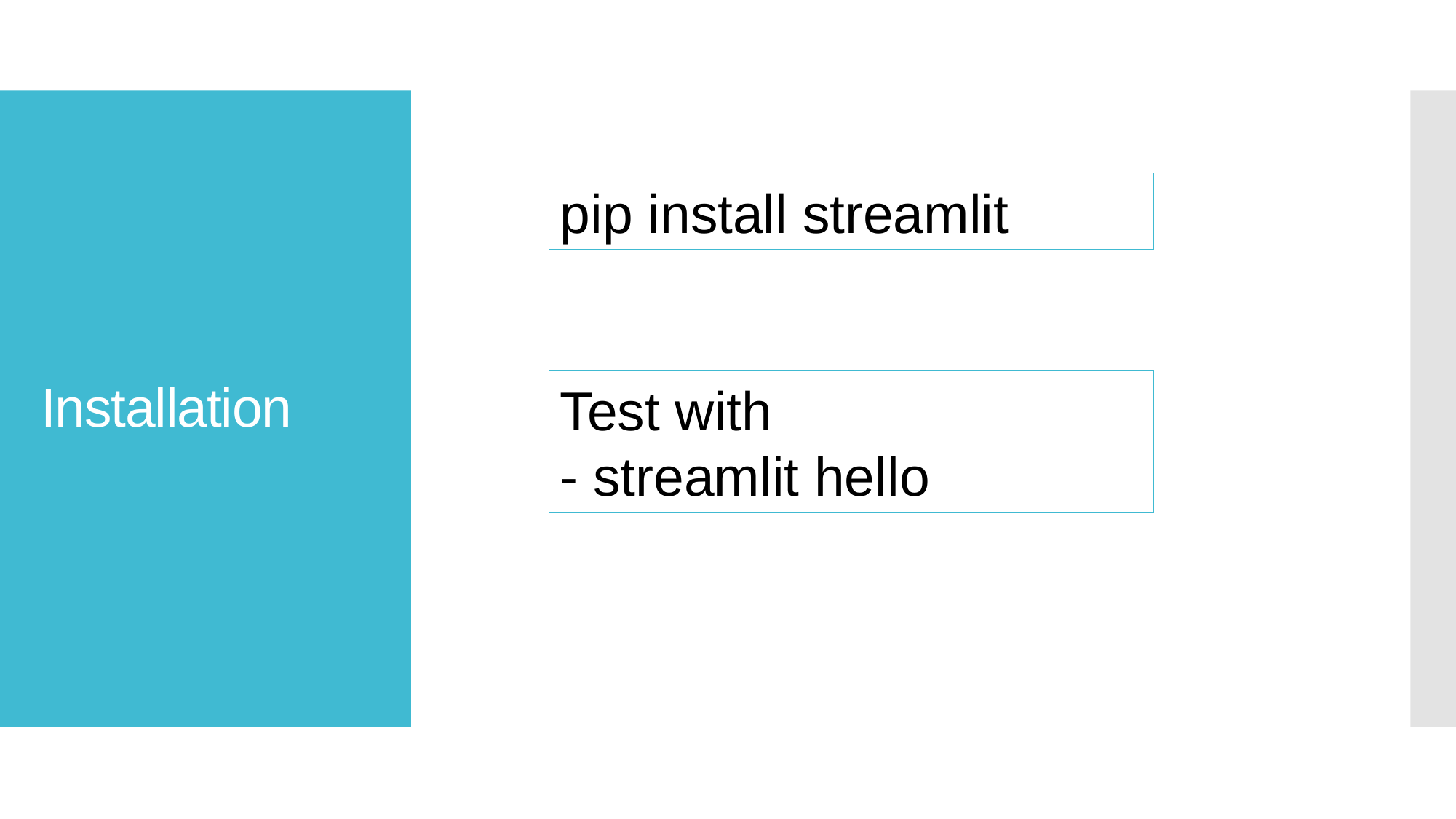

# Installation
pip install streamlit
Test with
- streamlit hello